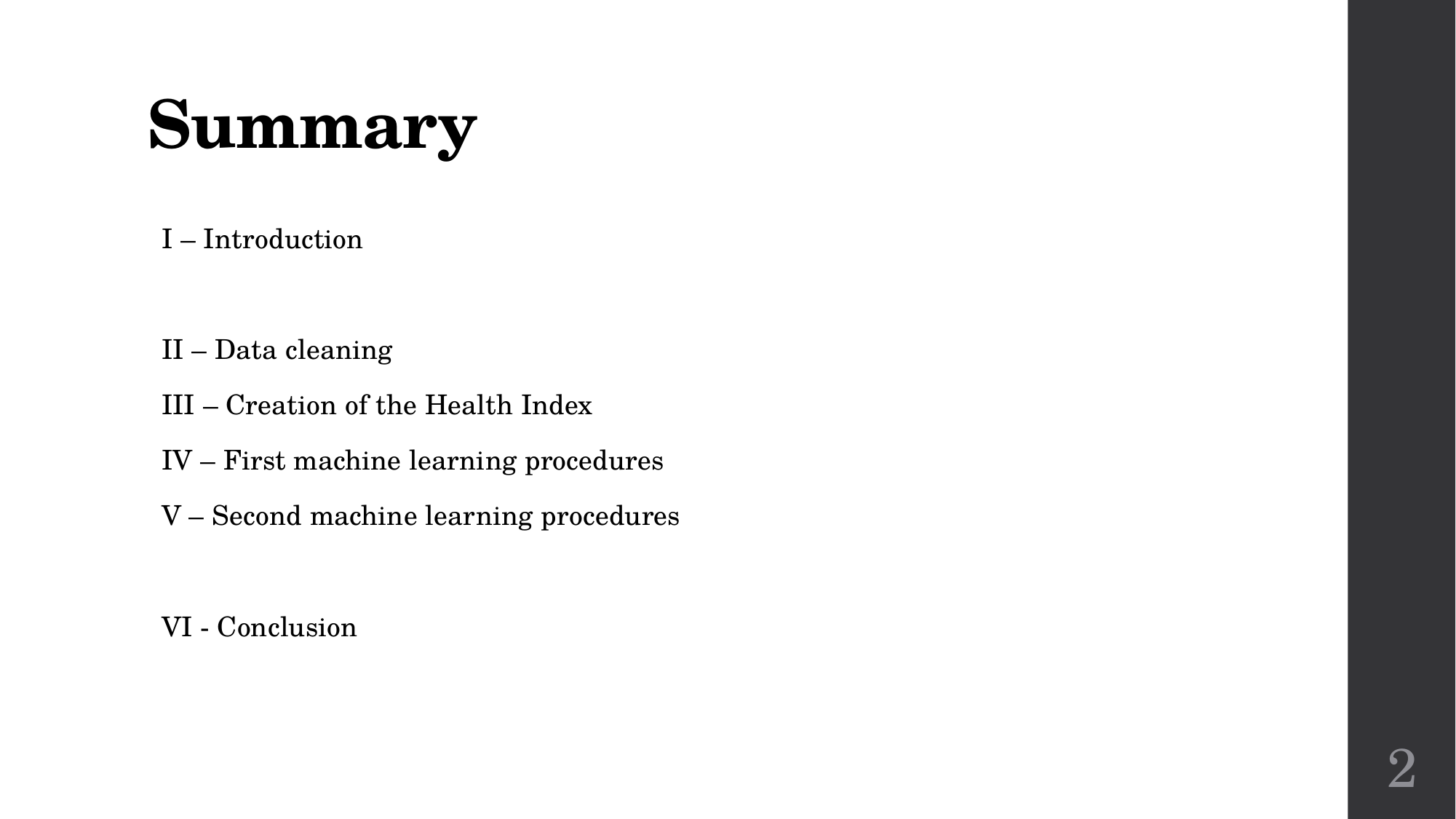

# Summary
I – Introduction

II – Data cleaning
III – Creation of the Health Index
IV – First machine learning procedures
V – Second machine learning procedures

VI - Conclusion
2